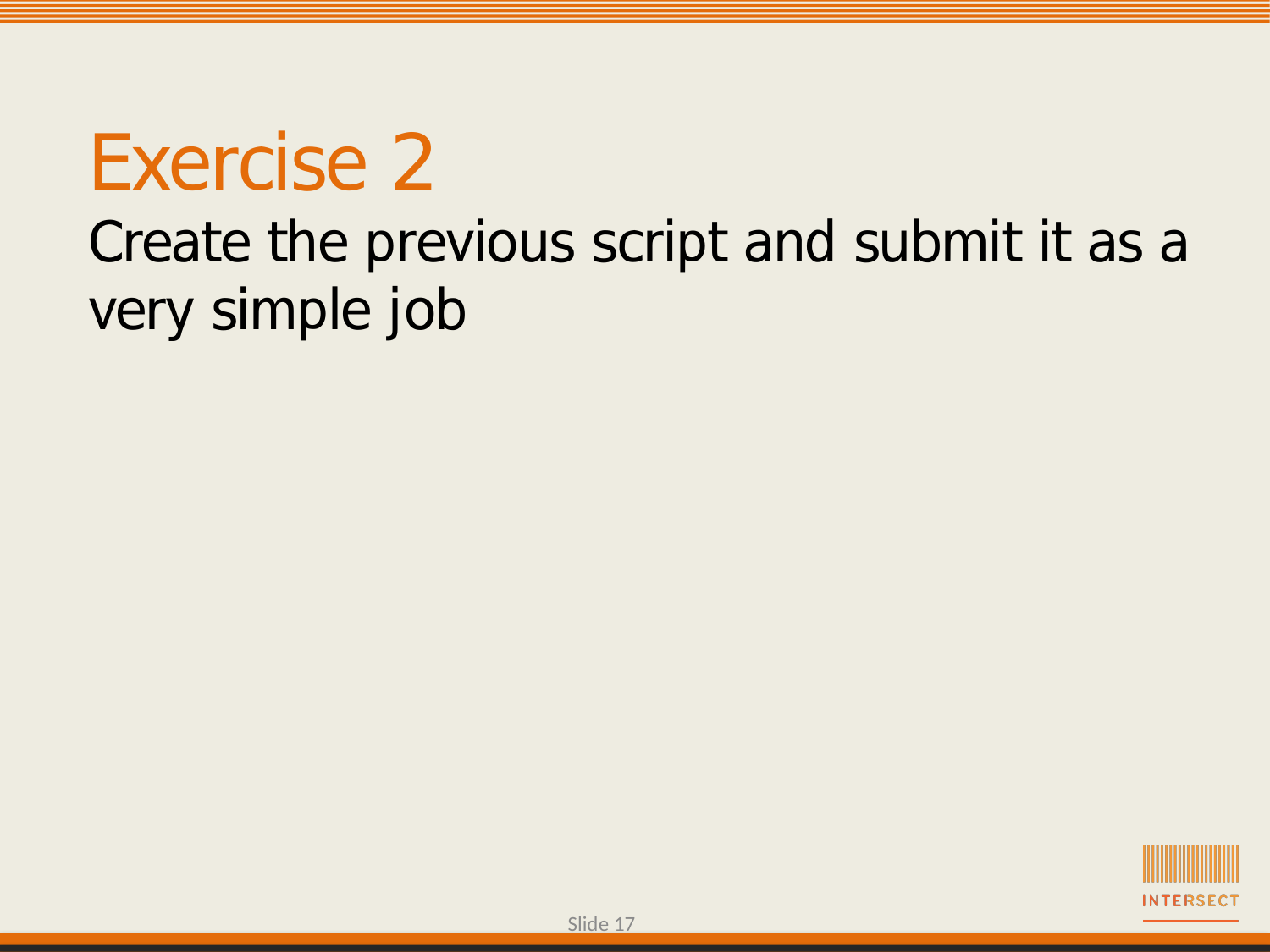

Exercise 2
Create the previous script and submit it as a very simple job

Slide 17